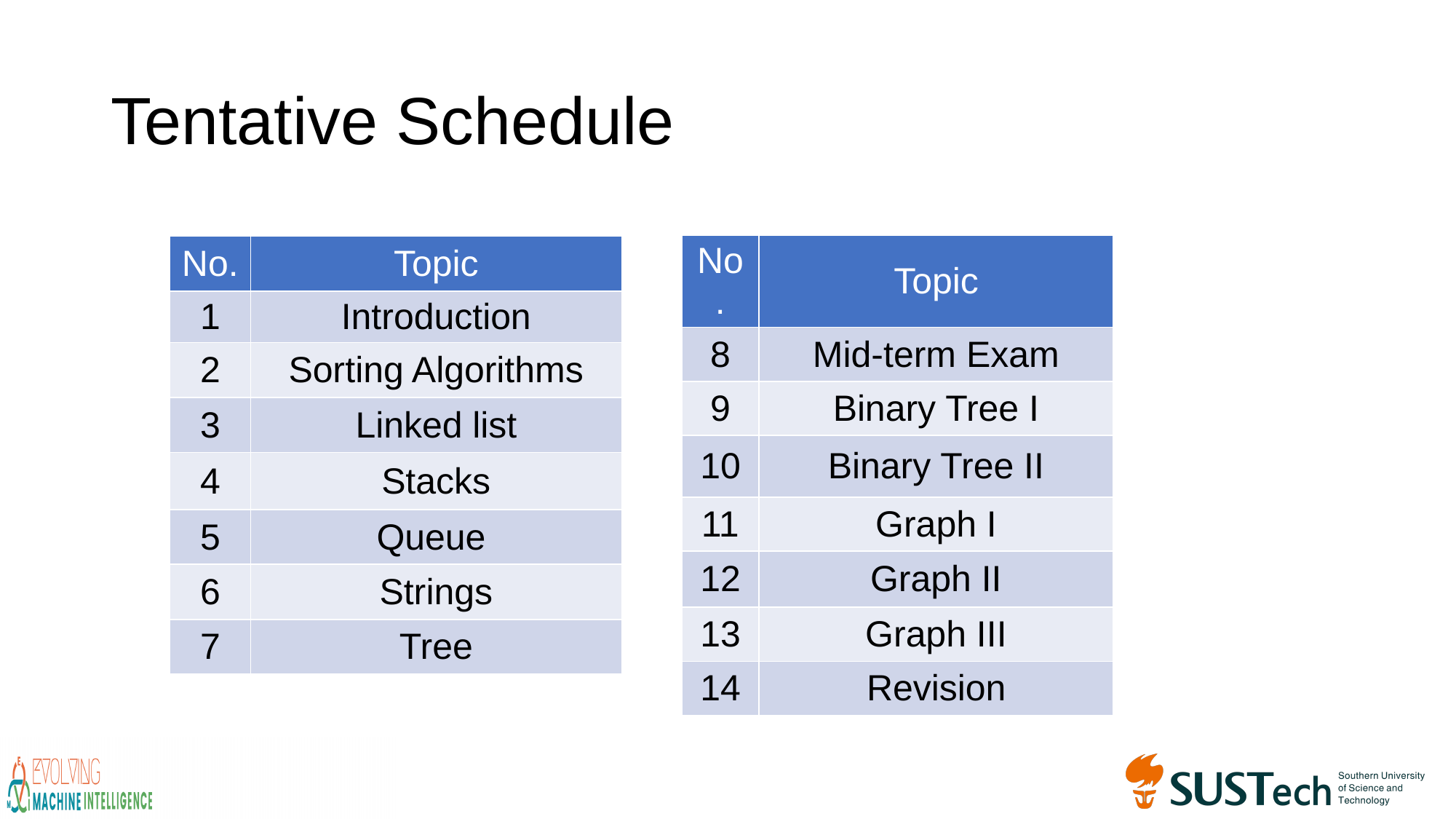

# Tentative Schedule

| No. | Topic |
| --- | --- |
| 8 | Mid-term Exam |
| 9 | Binary Tree I |
| 10 | Binary Tree II |
| 11 | Graph I |
| 12 | Graph II |
| 13 | Graph III |
| 14 | Revision |
| No. | Topic |
| --- | --- |
| 1 | Introduction |
| 2 | Sorting Algorithms |
| 3 | Linked list |
| 4 | Stacks |
| 5 | Queue |
| 6 | Strings |
| 7 | Tree |